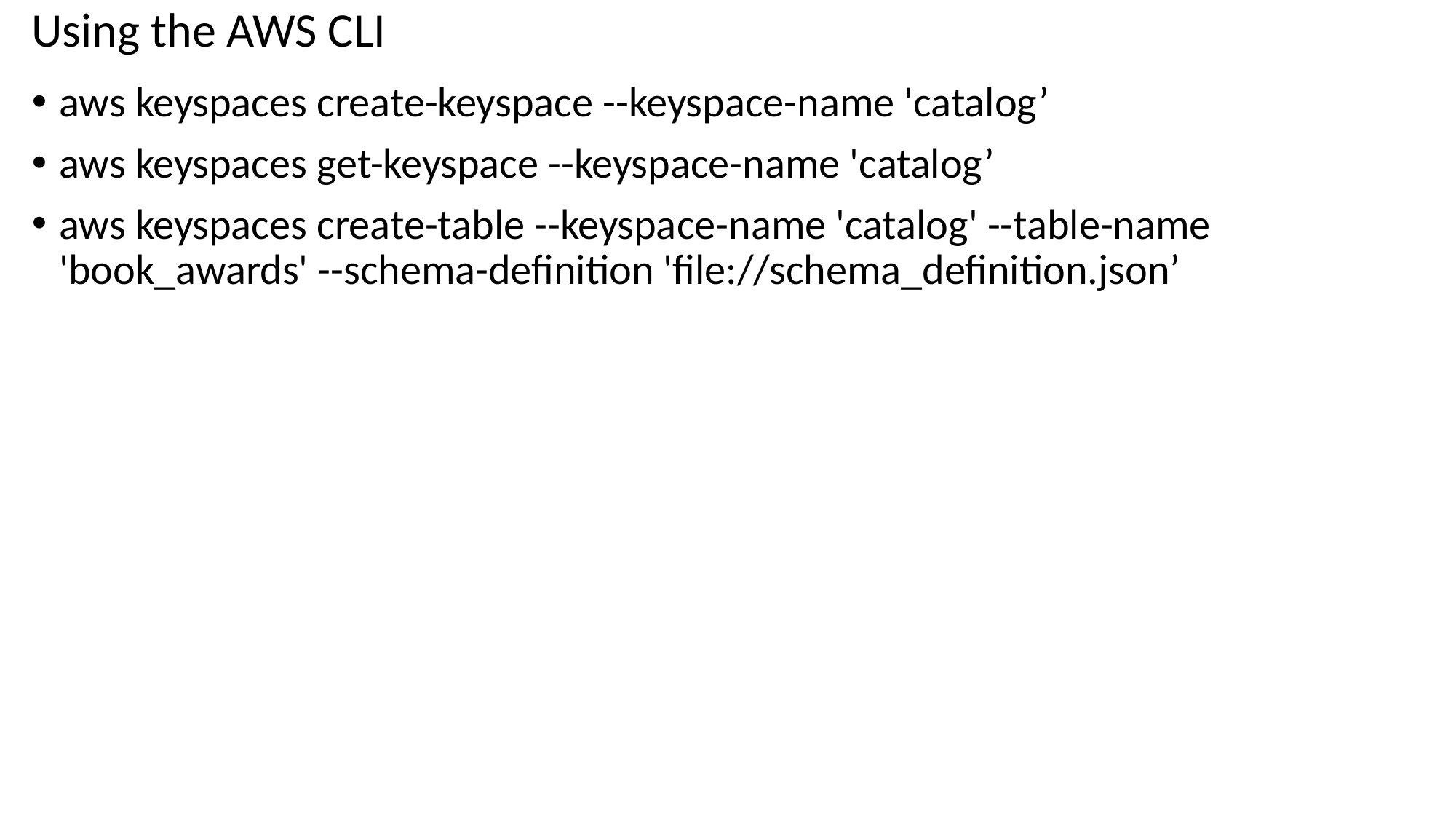

# Using the AWS CLI
aws keyspaces create-keyspace --keyspace-name 'catalog’
aws keyspaces get-keyspace --keyspace-name 'catalog’
aws keyspaces create-table --keyspace-name 'catalog' --table-name 'book_awards' --schema-definition 'file://schema_definition.json’